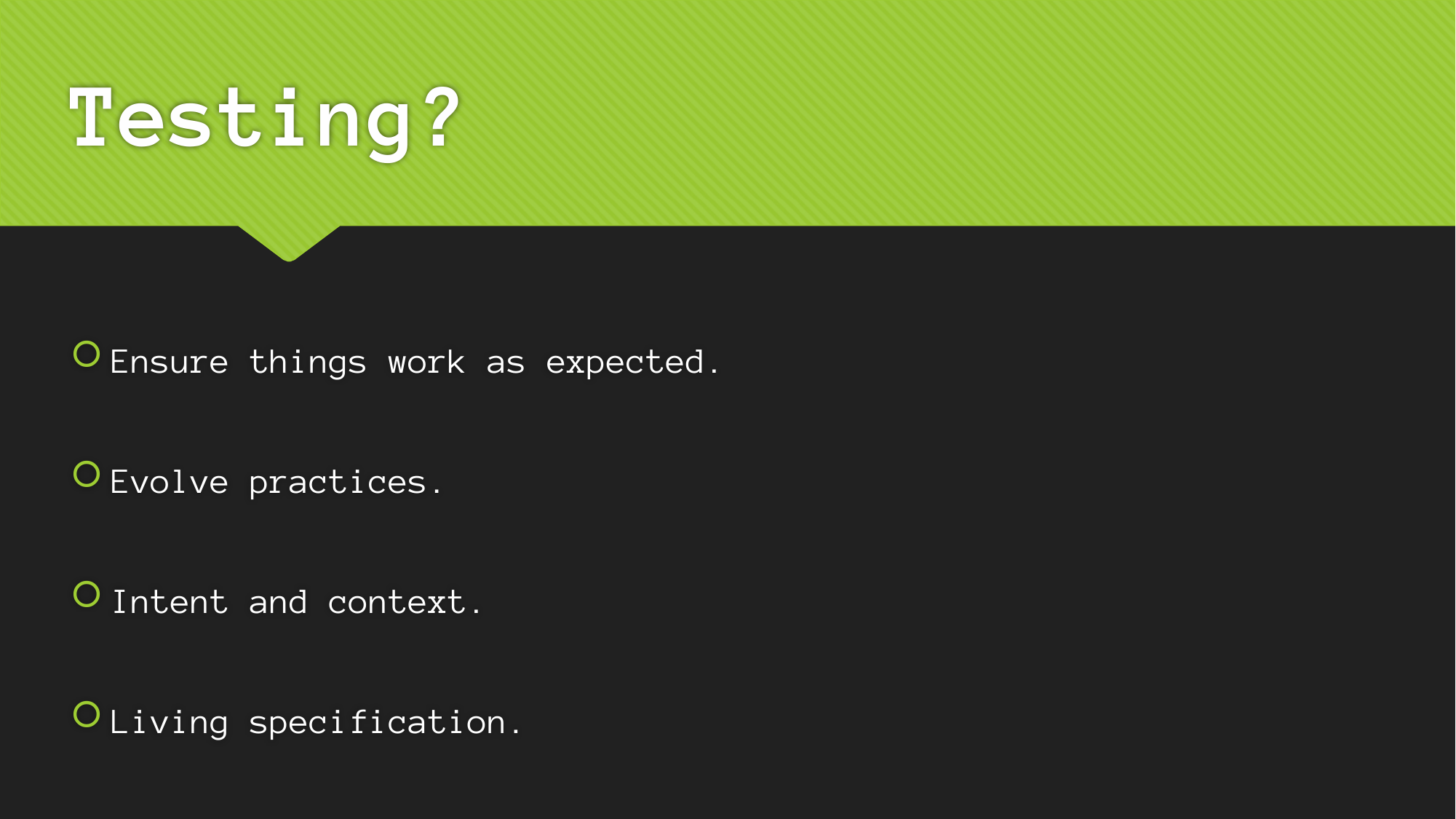

# Testing?
Ensure things work as expected.

Evolve practices.

Intent and context.

Living specification.